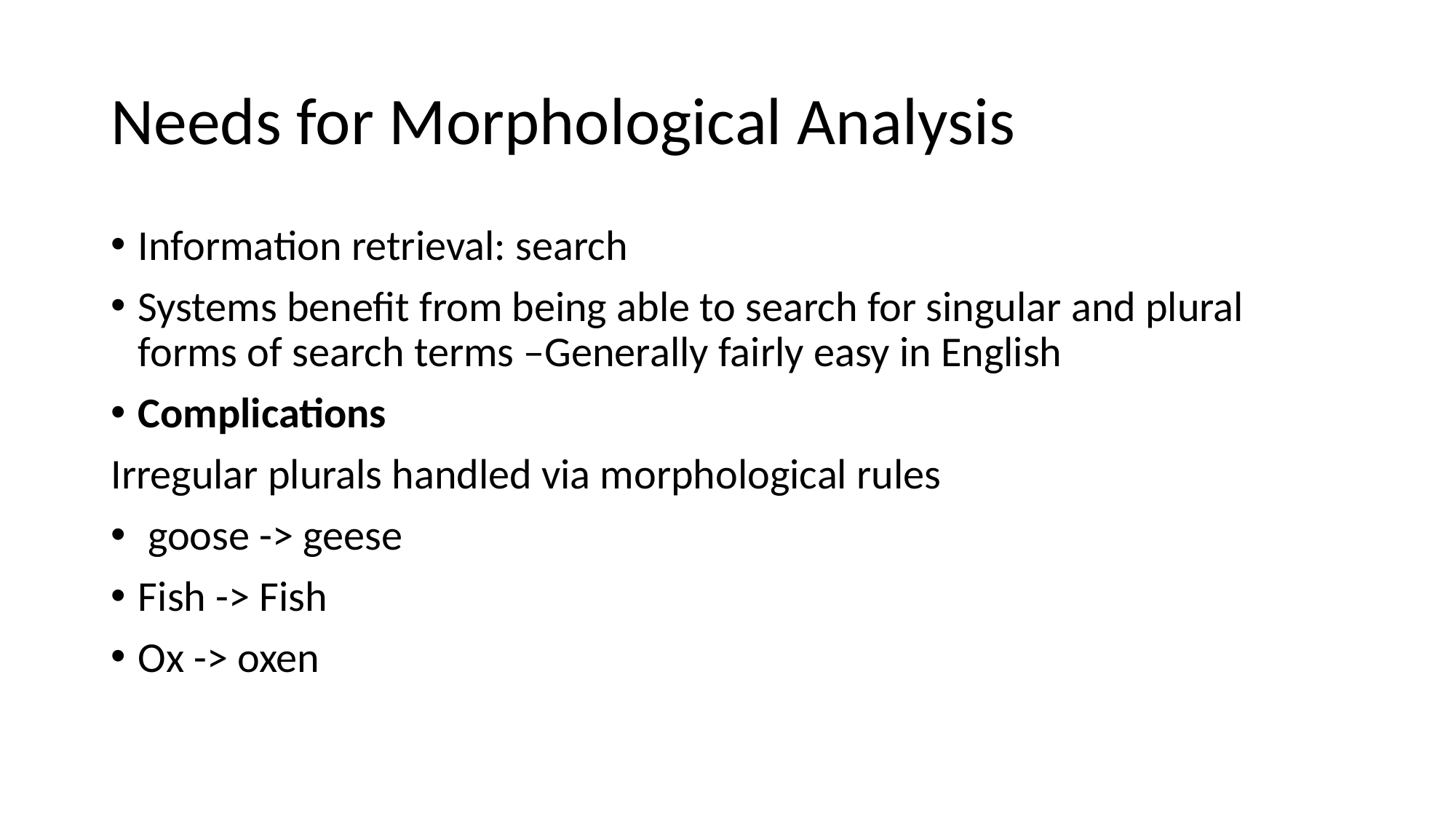

# Needs for Morphological Analysis
Information retrieval: search
Systems benefit from being able to search for singular and plural forms of search terms –Generally fairly easy in English
Complications
Irregular plurals handled via morphological rules
 goose -> geese
Fish -> Fish
Ox -> oxen